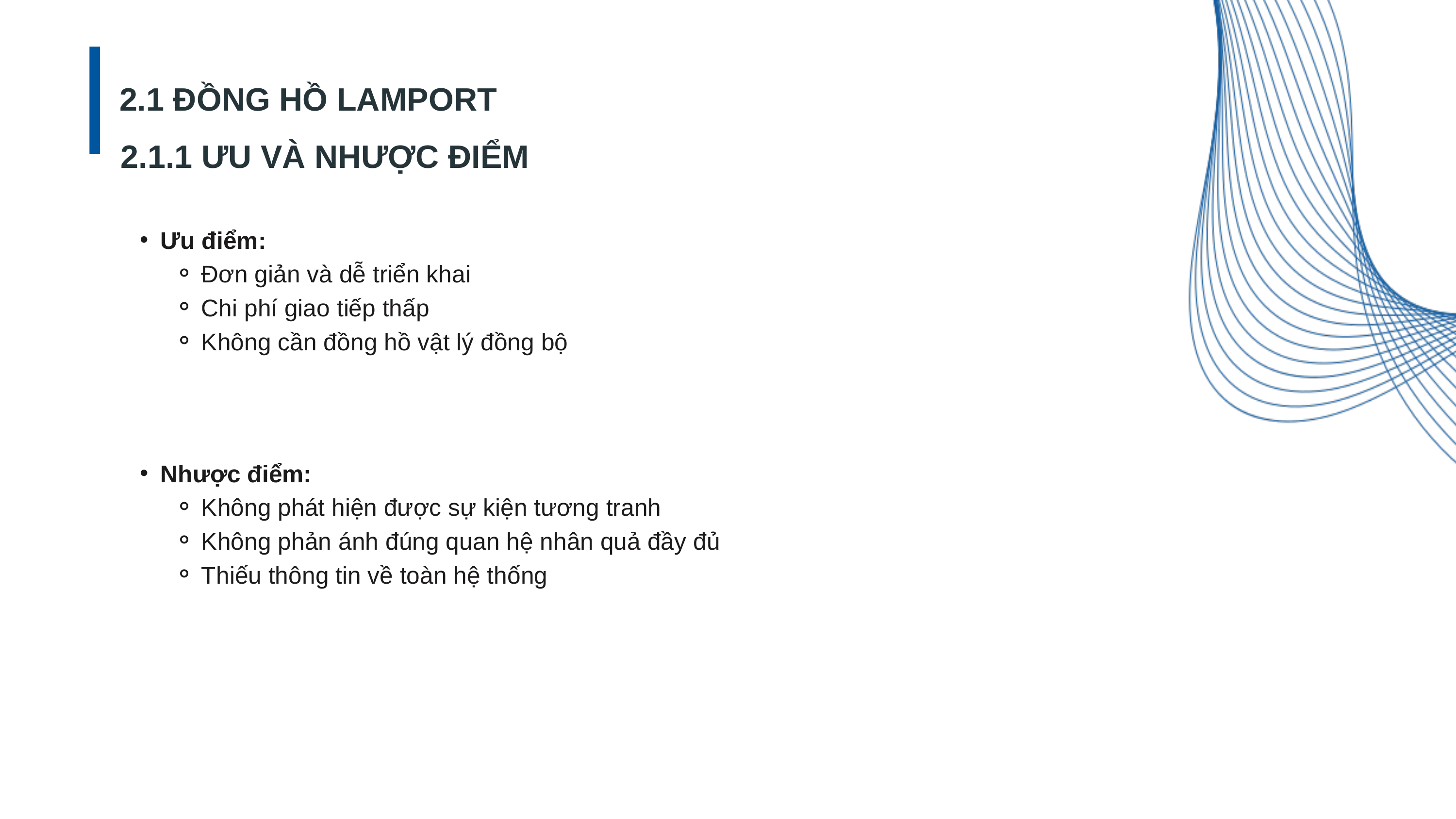

2.1 ĐỒNG HỒ LAMPORT
2.1.1 ƯU VÀ NHƯỢC ĐIỂM
Ưu điểm:
Đơn giản và dễ triển khai
Chi phí giao tiếp thấp
Không cần đồng hồ vật lý đồng bộ
Nhược điểm:
Không phát hiện được sự kiện tương tranh
Không phản ánh đúng quan hệ nhân quả đầy đủ
Thiếu thông tin về toàn hệ thống